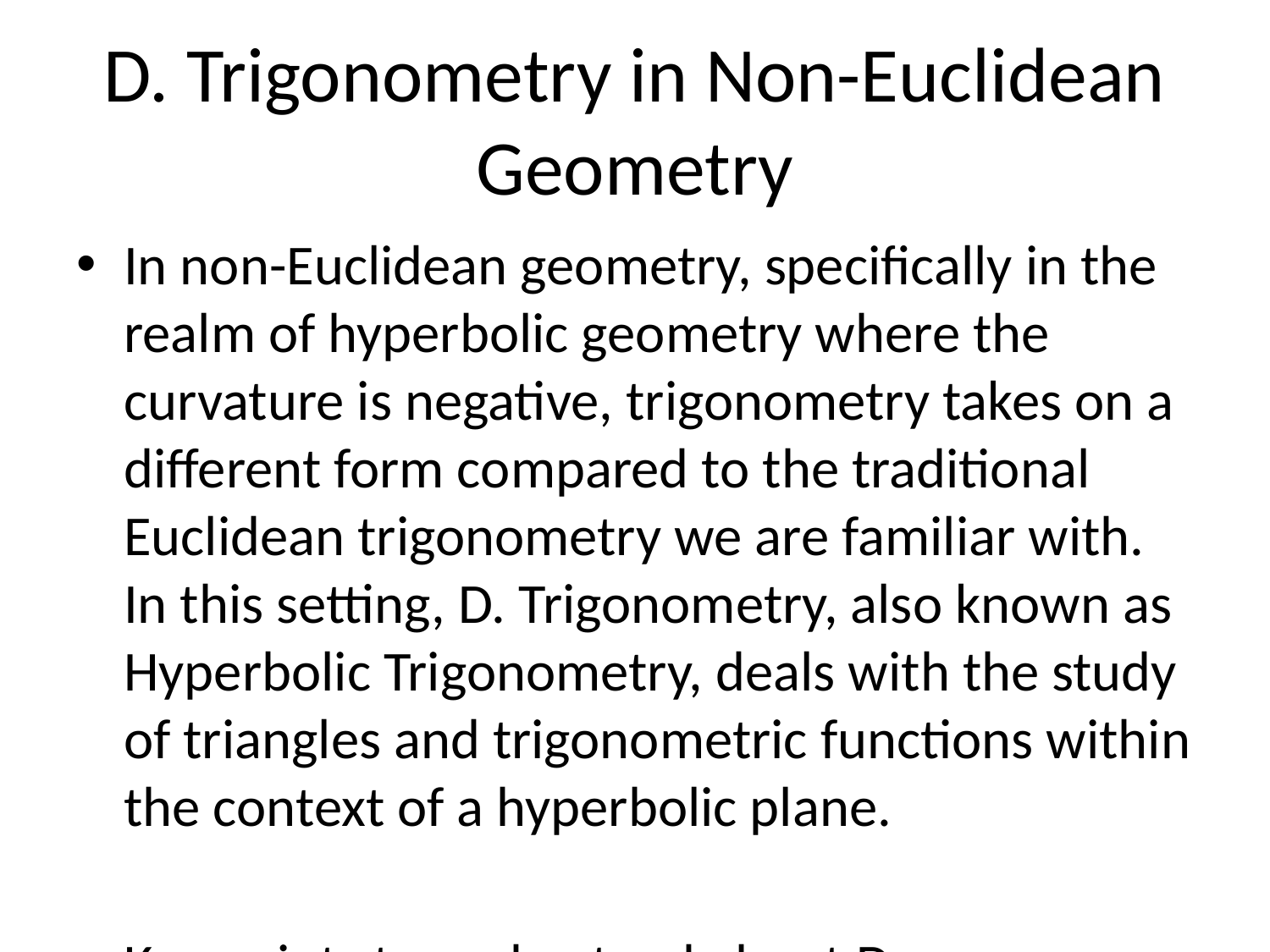

# D. Trigonometry in Non-Euclidean Geometry
In non-Euclidean geometry, specifically in the realm of hyperbolic geometry where the curvature is negative, trigonometry takes on a different form compared to the traditional Euclidean trigonometry we are familiar with. In this setting, D. Trigonometry, also known as Hyperbolic Trigonometry, deals with the study of triangles and trigonometric functions within the context of a hyperbolic plane.

Key points to understand about D. Trigonometry in Non-Euclidean Geometry:

1. **Hyperbolic Plane**: In hyperbolic geometry, the space is non-Euclidean, which means that the parallel postulate of Euclidean geometry is not valid. As a result, the sum of angles in a triangle is less than 180 degrees, and there are infinite parallel lines passing through a given point not intersecting a line outside it.

2. **Hyperbolic Triangles**: Triangles in hyperbolic geometry have different properties compared to Euclidean triangles. The angles of a hyperbolic triangle sum to less than 180 degrees, and the area of a hyperbolic triangle grows with its size - unlike in Euclidean geometry where it is constant.

3. **Hyperbolic Trigonometric Functions**: In D. Trigonometry, the hyperbolic analogs of traditional trigonometric functions such as sine, cosine, and tangent are defined using the hyperbolic functions sinh, cosh, and tanh respectively. These functions are essential for calculating distances, angles, and areas in hyperbolic triangles.

4. **Hyperbolic Identities**: Hyperbolic trigonometry has its own set of identities and formulas derived from the properties of hyperbolic functions. These identities are used to solve hyperbolic triangles and equations within the hyperbolic plane.

5. **Applications**: Hyperbolic trigonometry finds applications in various fields such as differential geometry, physics, computer graphics, and more. It is used to model curved spaces, study special relativity, and analyze complex systems involving non-Euclidean geometries.

In summary, D. Trigonometry in Non-Euclidean Geometry, particularly in hyperbolic geometry, introduces a new perspective on trigonometric concepts and functions to handle the unique properties of triangles and spaces in a non-Euclidean setting. It provides a framework to analyze and describe geometric relationships in curved spaces that deviate from the rules of Euclidean geometry.